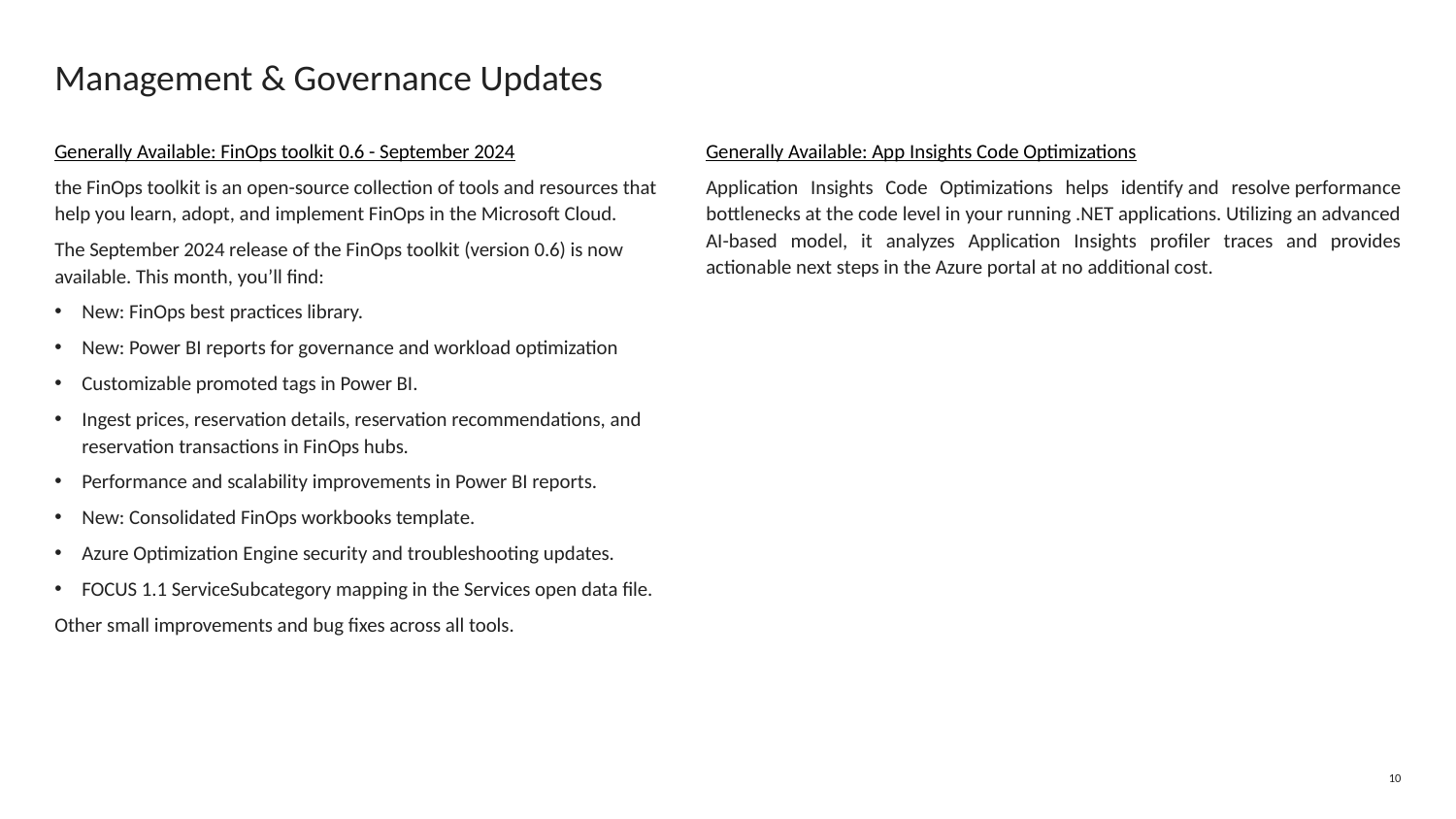

# Management & Governance Updates
Generally Available: FinOps toolkit 0.6 - September 2024
the FinOps toolkit is an open-source collection of tools and resources that help you learn, adopt, and implement FinOps in the Microsoft Cloud.
The September 2024 release of the FinOps toolkit (version 0.6) is now available. This month, you’ll find:
New: FinOps best practices library.
New: Power BI reports for governance and workload optimization
Customizable promoted tags in Power BI.
Ingest prices, reservation details, reservation recommendations, and reservation transactions in FinOps hubs.
Performance and scalability improvements in Power BI reports.
New: Consolidated FinOps workbooks template.
Azure Optimization Engine security and troubleshooting updates.
FOCUS 1.1 ServiceSubcategory mapping in the Services open data file.
Other small improvements and bug fixes across all tools.
Generally Available: App Insights Code Optimizations
Application Insights Code Optimizations helps identify and resolve performance bottlenecks at the code level in your running .NET applications. Utilizing an advanced AI-based model, it analyzes Application Insights profiler traces and provides actionable next steps in the Azure portal at no additional cost.